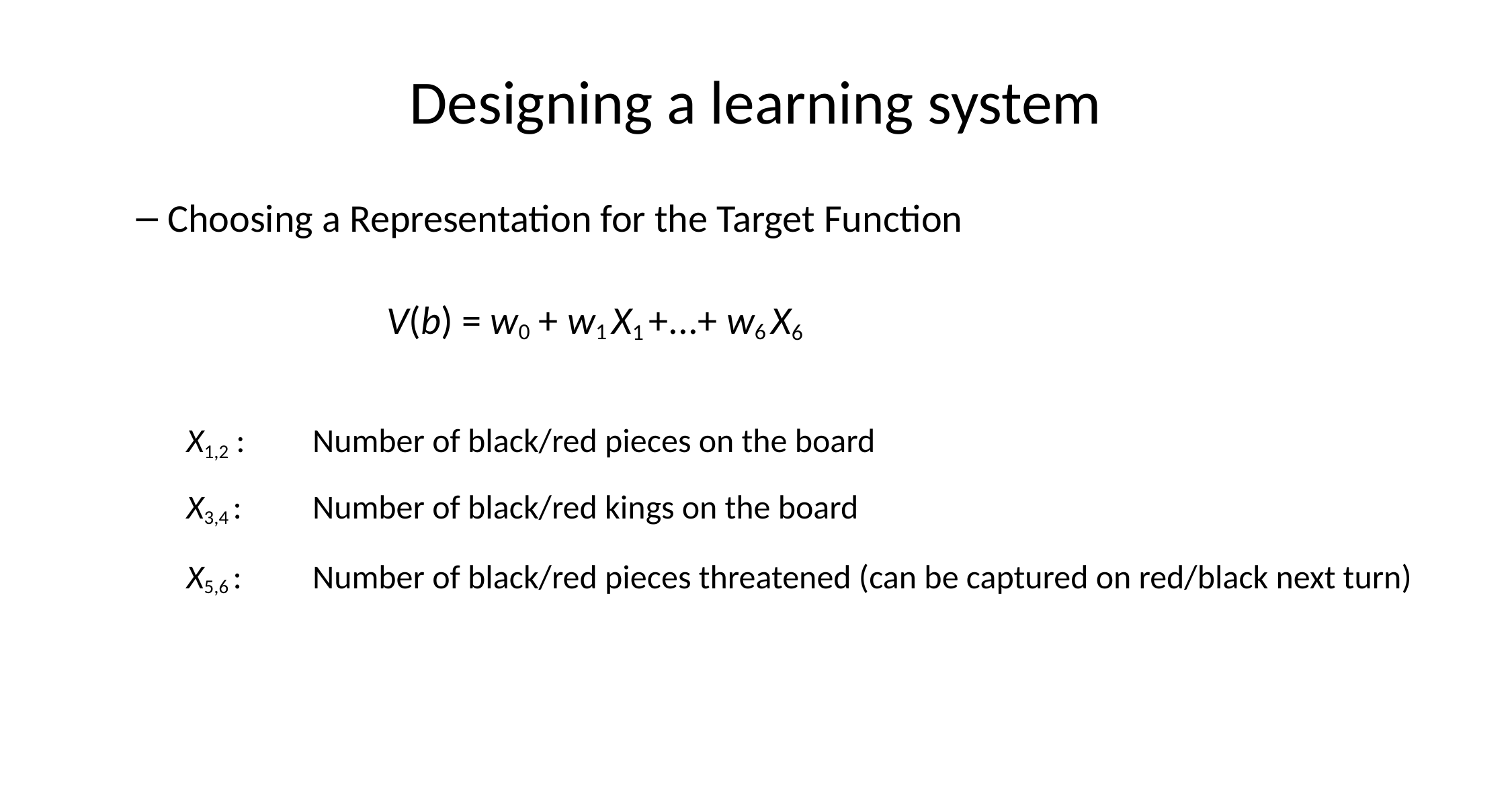

# Designing a learning system
Choosing a Representation for the Target Function

			  V(b) = w0 + w1 X1 +...+ w6 X6

X1,2 :	Number of black/red pieces on the board
X3,4 : 	Number of black/red kings on the board
X5,6 :	Number of black/red pieces threatened (can be captured on red/black next turn)